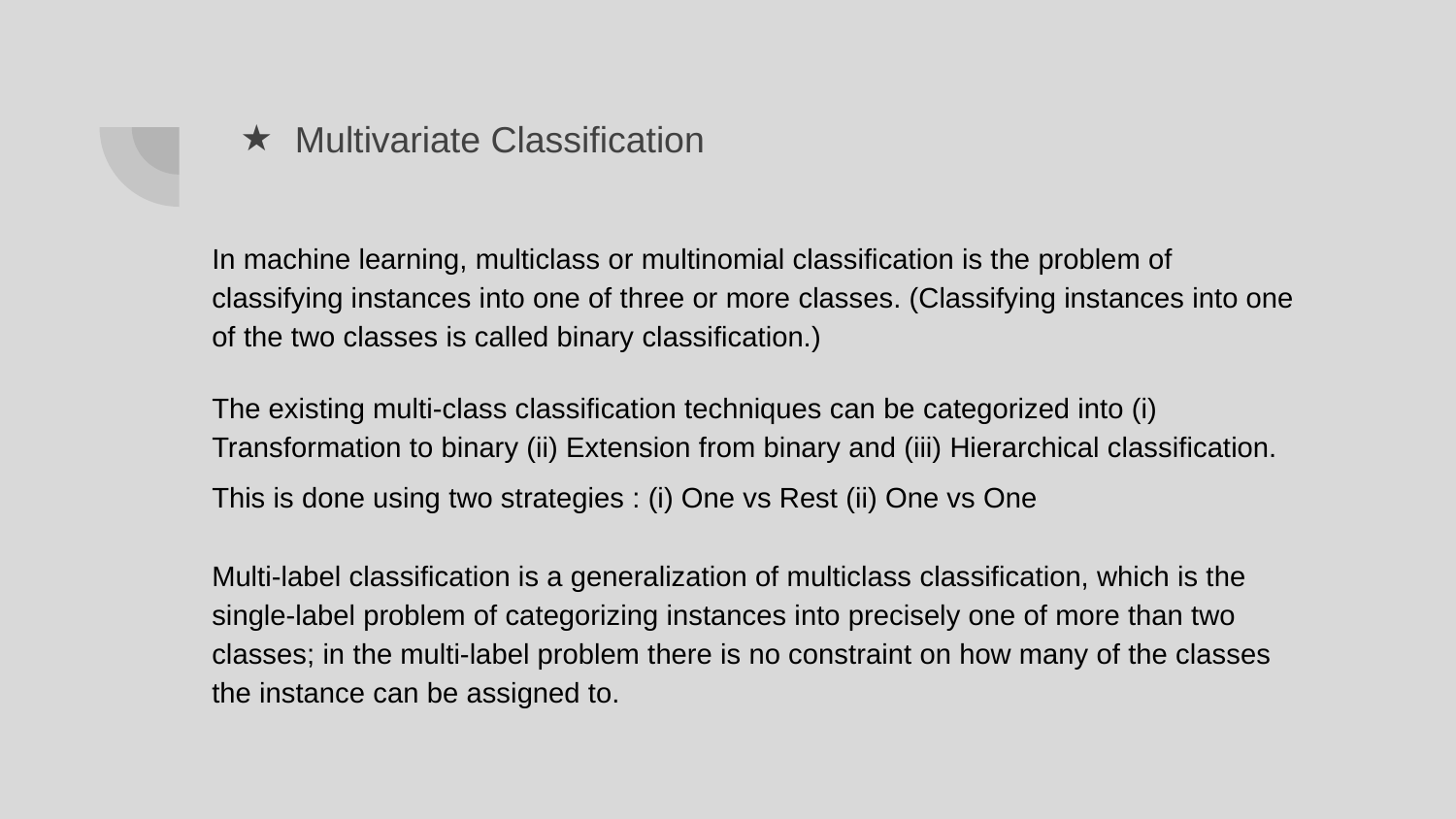

# Multivariate Classification
In machine learning, multiclass or multinomial classification is the problem of classifying instances into one of three or more classes. (Classifying instances into one of the two classes is called binary classification.)
The existing multi-class classification techniques can be categorized into (i) Transformation to binary (ii) Extension from binary and (iii) Hierarchical classification.
This is done using two strategies : (i) One vs Rest (ii) One vs One

Multi-label classification is a generalization of multiclass classification, which is the single-label problem of categorizing instances into precisely one of more than two classes; in the multi-label problem there is no constraint on how many of the classes the instance can be assigned to.